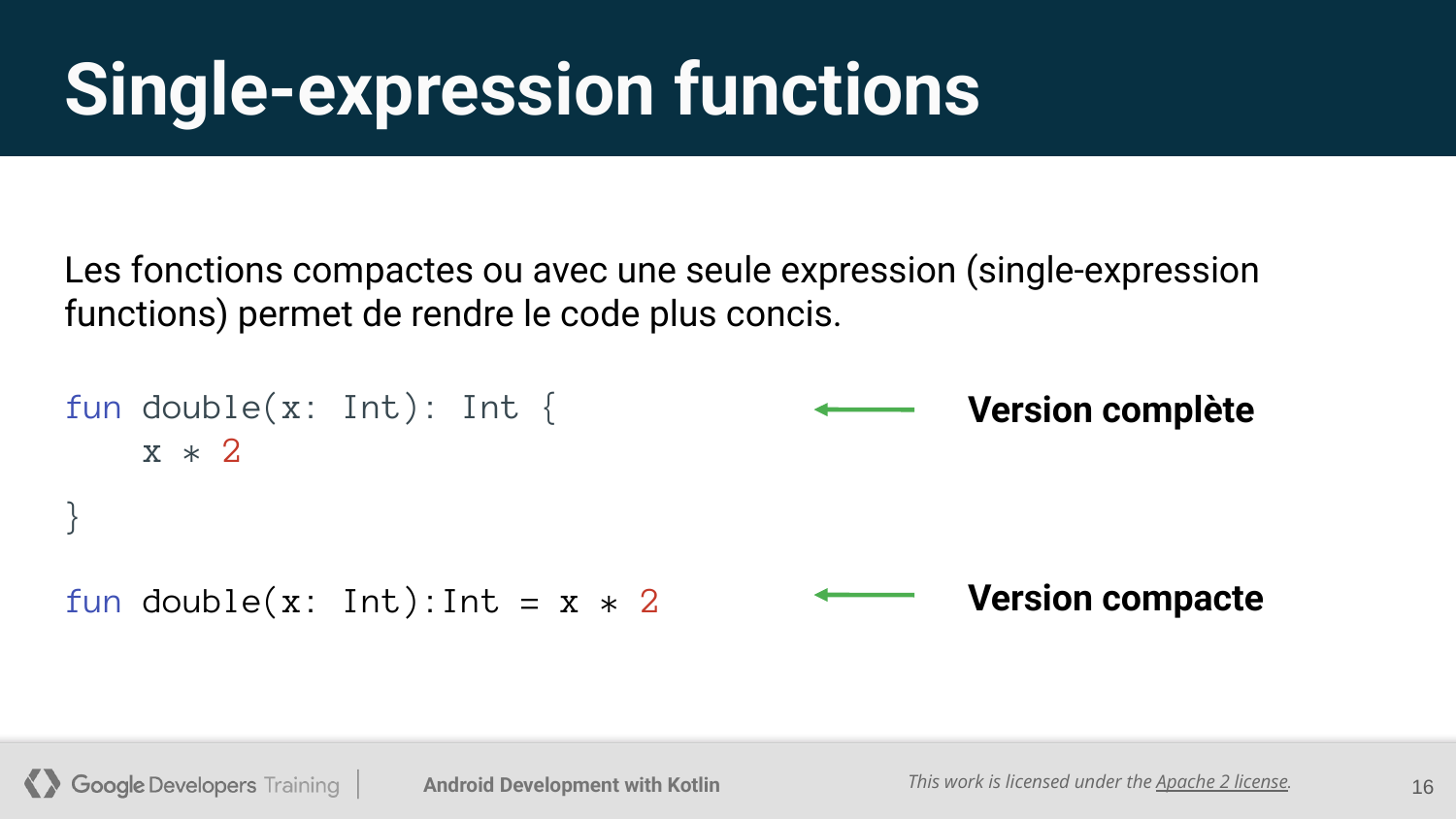

# Single-expression functions
Les fonctions compactes ou avec une seule expression (single-expression functions) permet de rendre le code plus concis.

fun double(x: Int): Int {
    x * 2
}
Version complète
Version compacte
fun double(x: Int):Int = x * 2

16